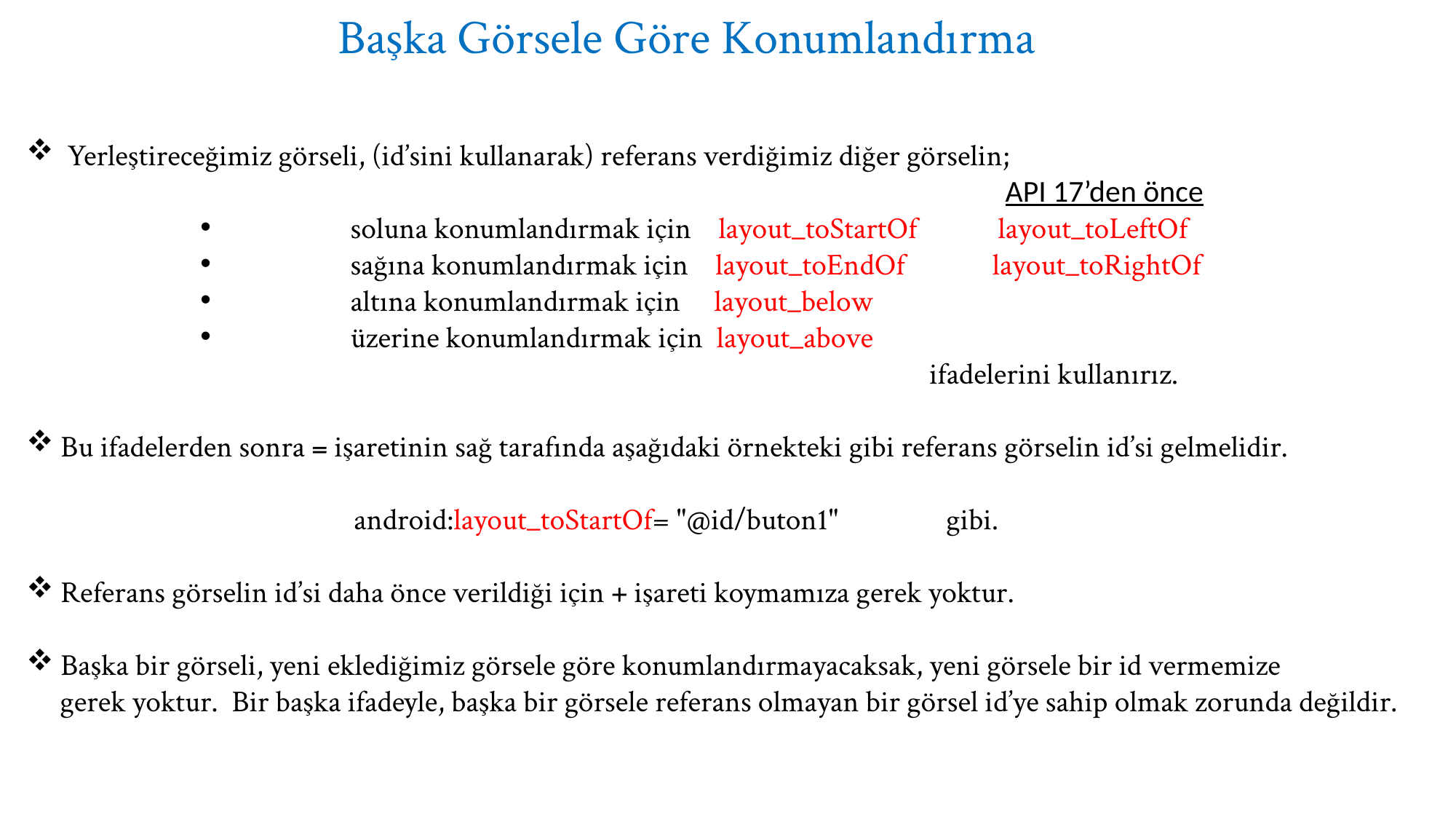

Başka Görsele Göre Konumlandırma
Yerleştireceğimiz görseli, (id’sini kullanarak) referans verdiğimiz diğer görselin;
							API 17’den önce
	soluna konumlandırmak için    layout_toStartOf            layout_toLeftOf
	sağına konumlandırmak için    layout_toEndOf             layout_toRightOf
	altına konumlandırmak için     layout_below
	üzerine konumlandırmak için  layout_above
						           ifadelerini kullanırız.

Bu ifadelerden sonra = işaretinin sağ tarafında aşağıdaki örnekteki gibi referans görselin id’si gelmelidir.

			android:layout_toStartOf= "@id/buton1"                gibi.

Referans görselin id’si daha önce verildiği için + işareti koymamıza gerek yoktur.

Başka bir görseli, yeni eklediğimiz görsele göre konumlandırmayacaksak, yeni görsele bir id vermemize
     gerek yoktur.  Bir başka ifadeyle, başka bir görsele referans olmayan bir görsel id’ye sahip olmak zorunda değildir.